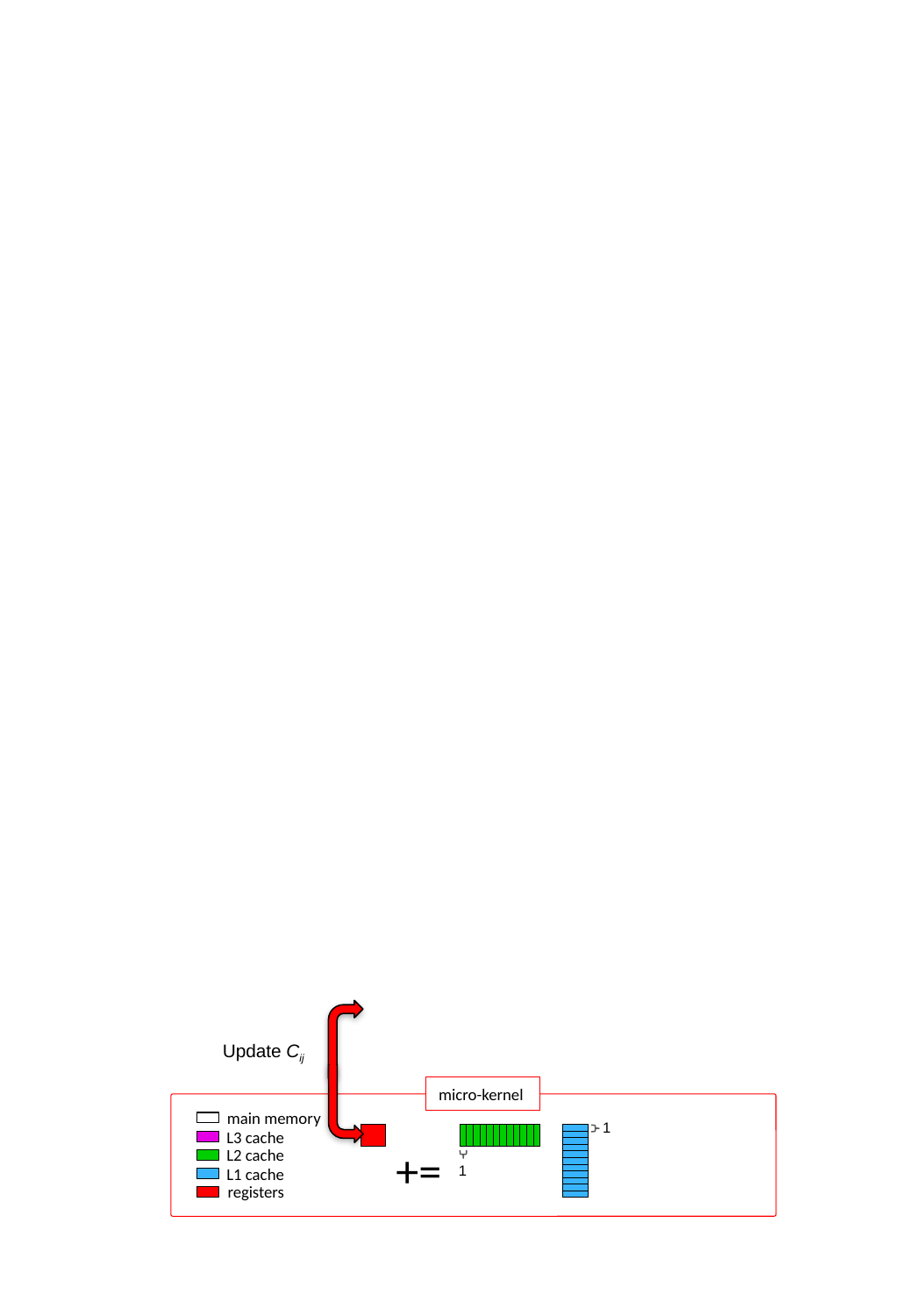

Update Cij

micro-kernel

main memory
1

L3 cache

+=
L2 cache

1
L1 cache

registers